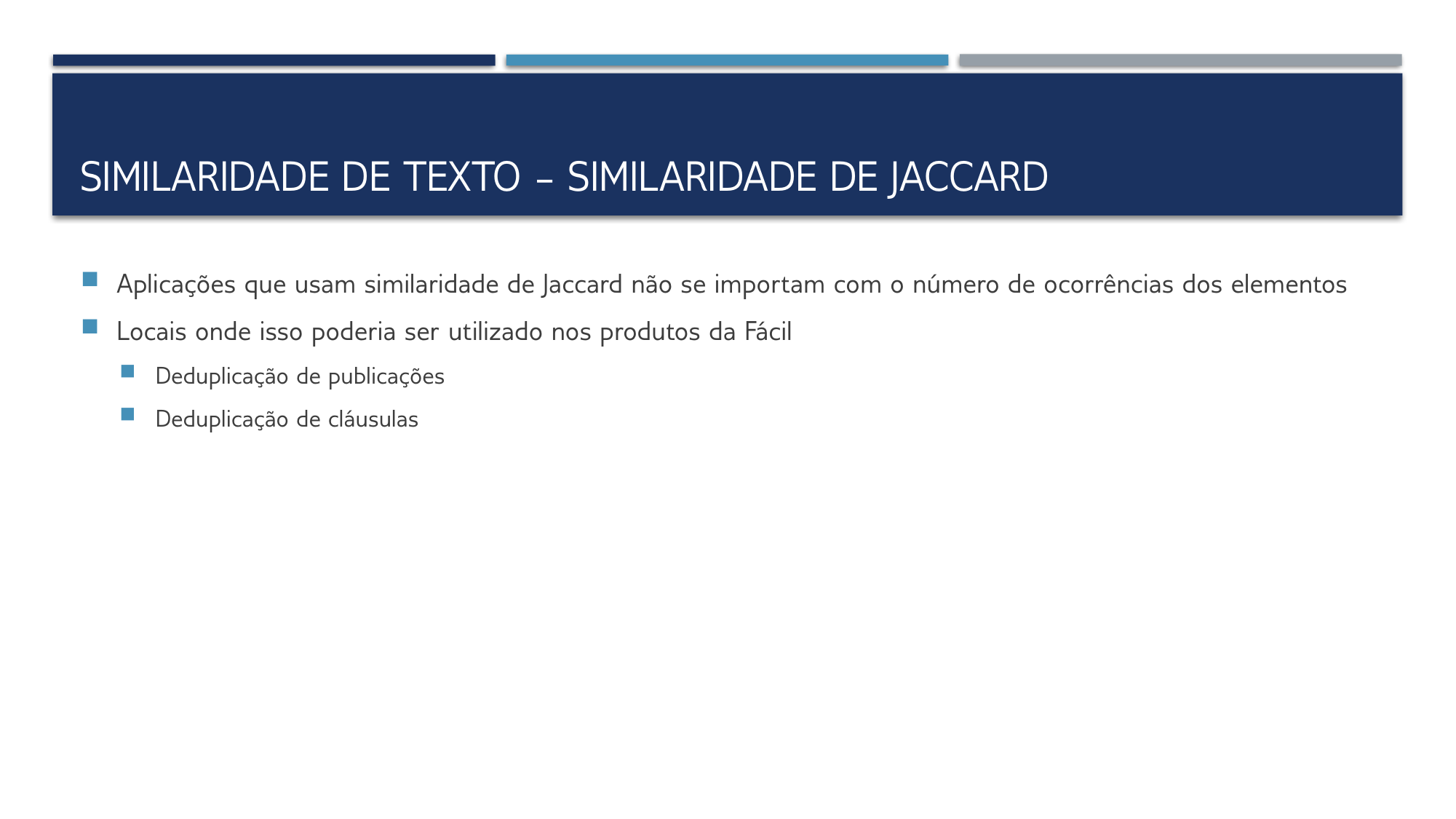

# Similaridade de texto – similaridade de jaccard
Aplicações que usam similaridade de Jaccard não se importam com o número de ocorrências dos elementos
Locais onde isso poderia ser utilizado nos produtos da Fácil
Deduplicação de publicações
Deduplicação de cláusulas